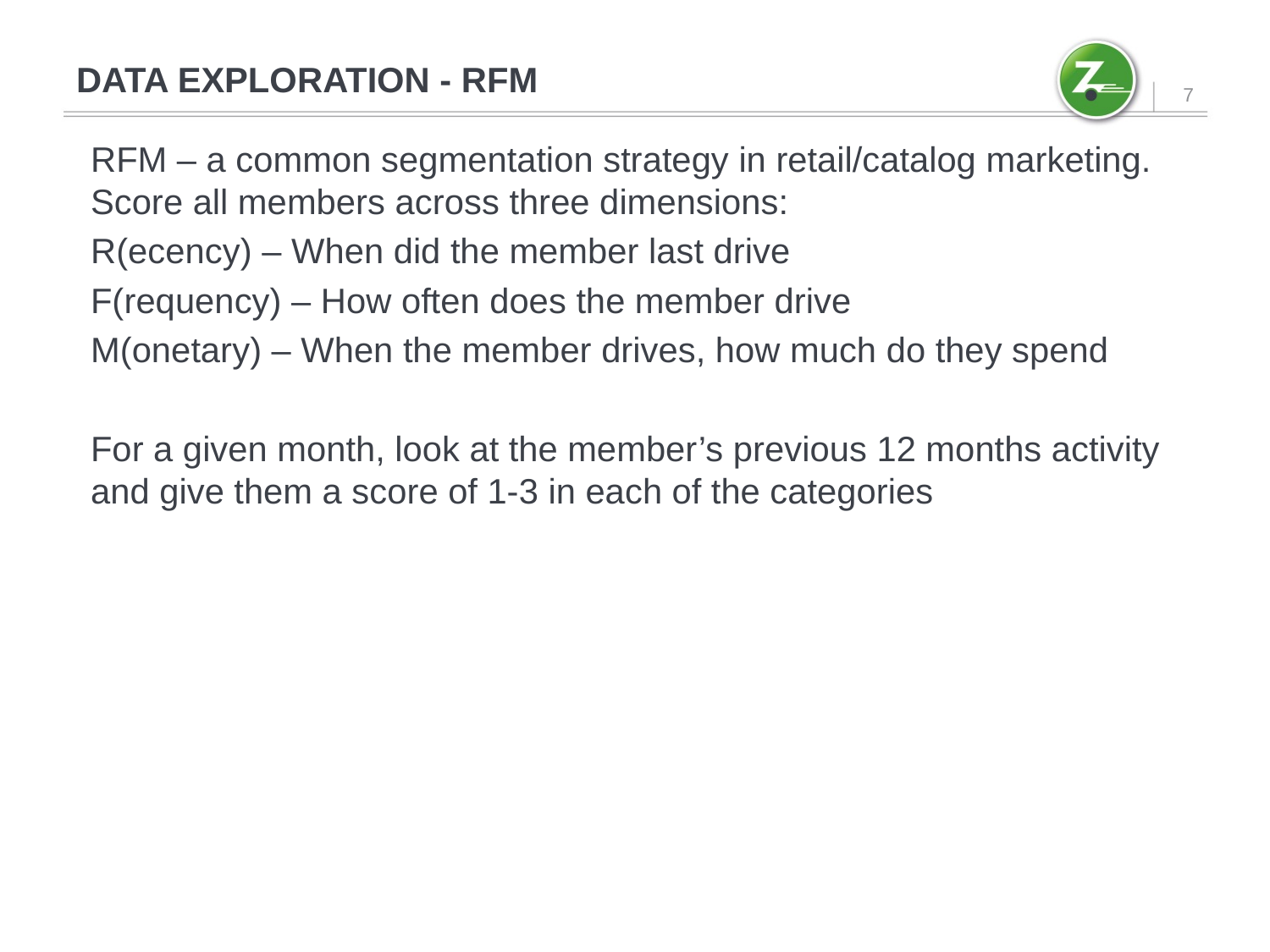

# Data exploration - rfm
7
RFM – a common segmentation strategy in retail/catalog marketing.  Score all members across three dimensions:
R(ecency) – When did the member last drive
F(requency) – How often does the member drive
M(onetary) – When the member drives, how much do they spend

For a given month, look at the member’s previous 12 months activity and give them a score of 1-3 in each of the categories